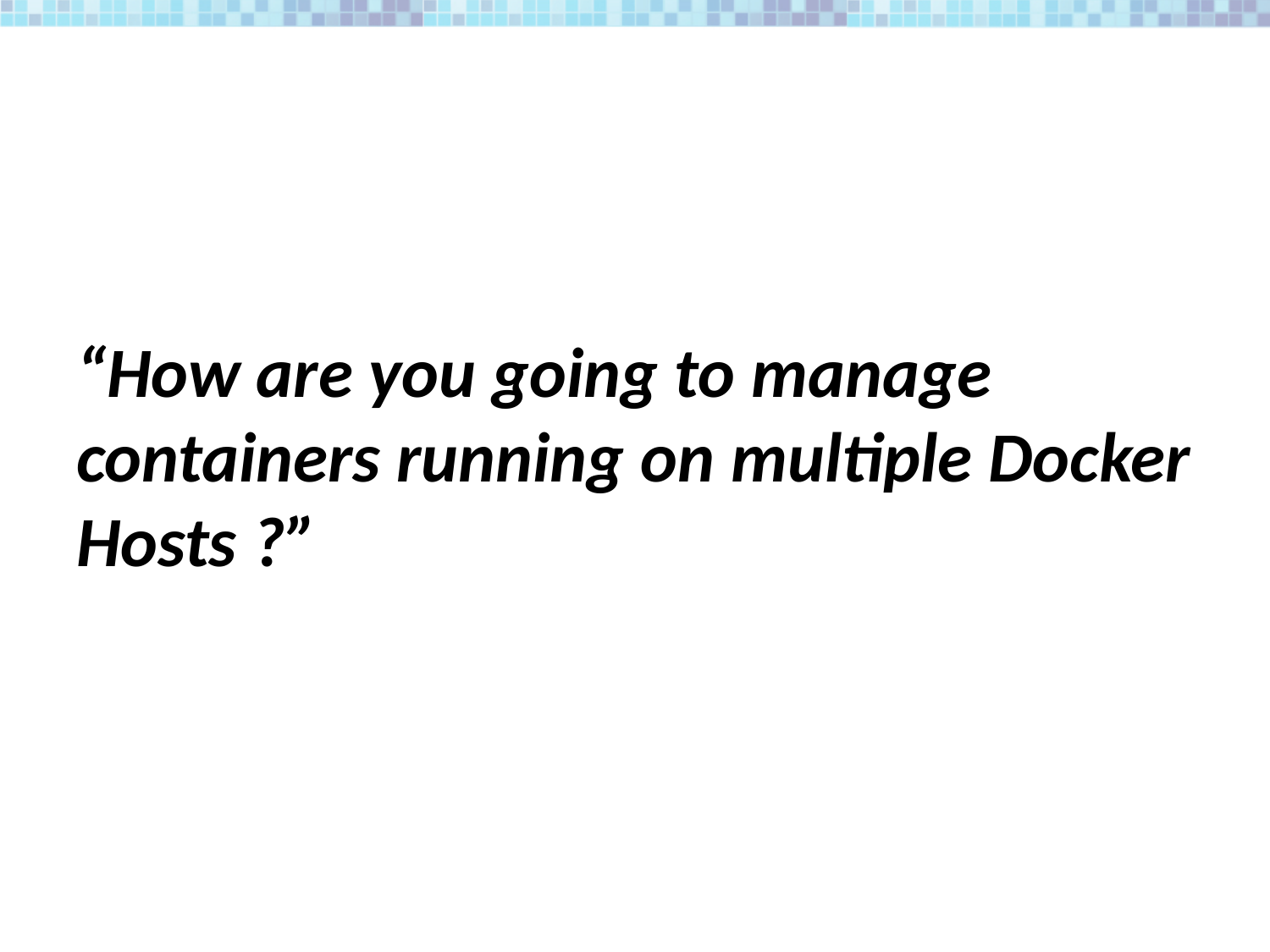

#

“How are you going to manage containers running on multiple Docker Hosts ?”